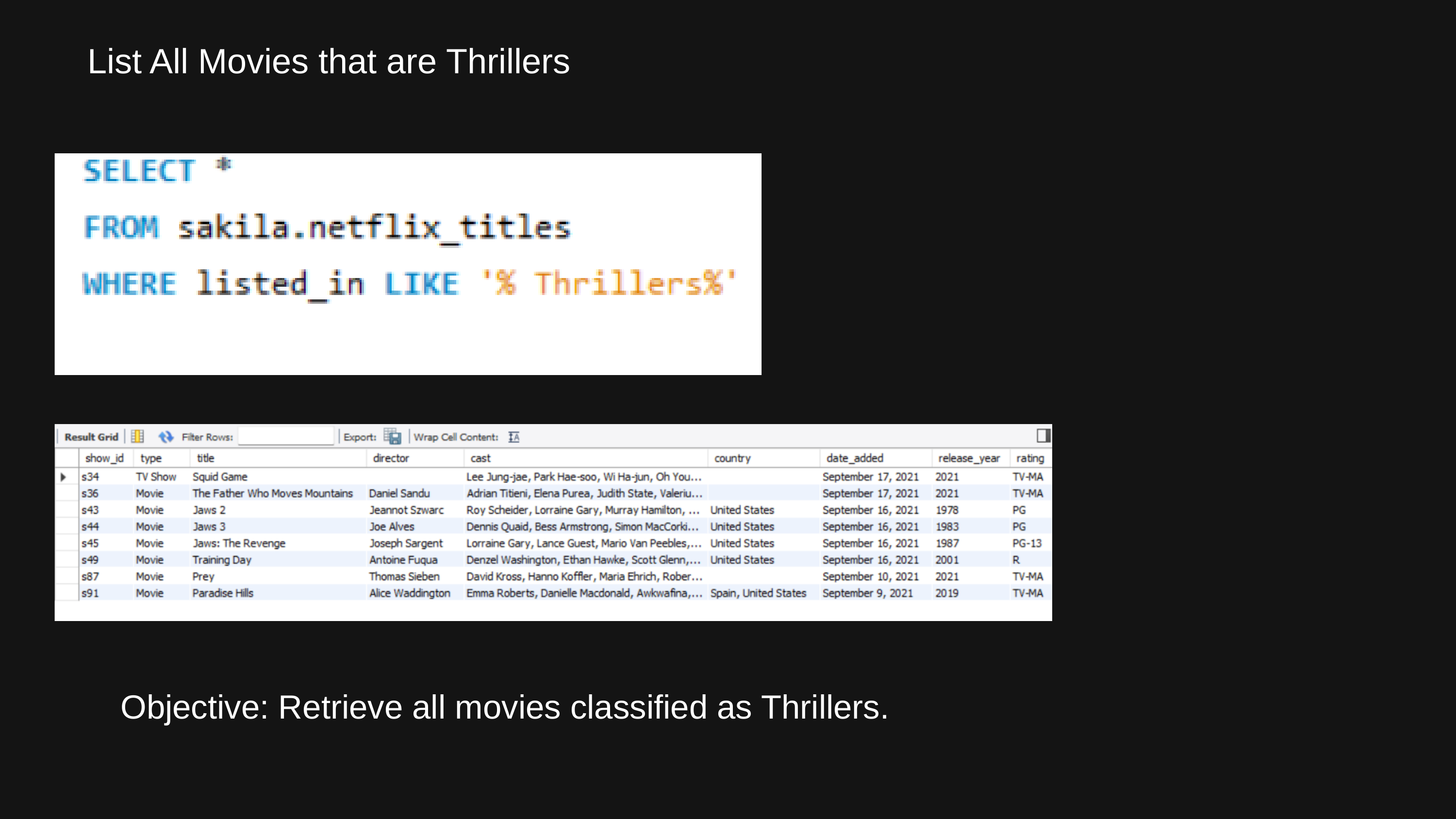

List All Movies that are Thrillers

Objective: Retrieve all movies classified as Thrillers.